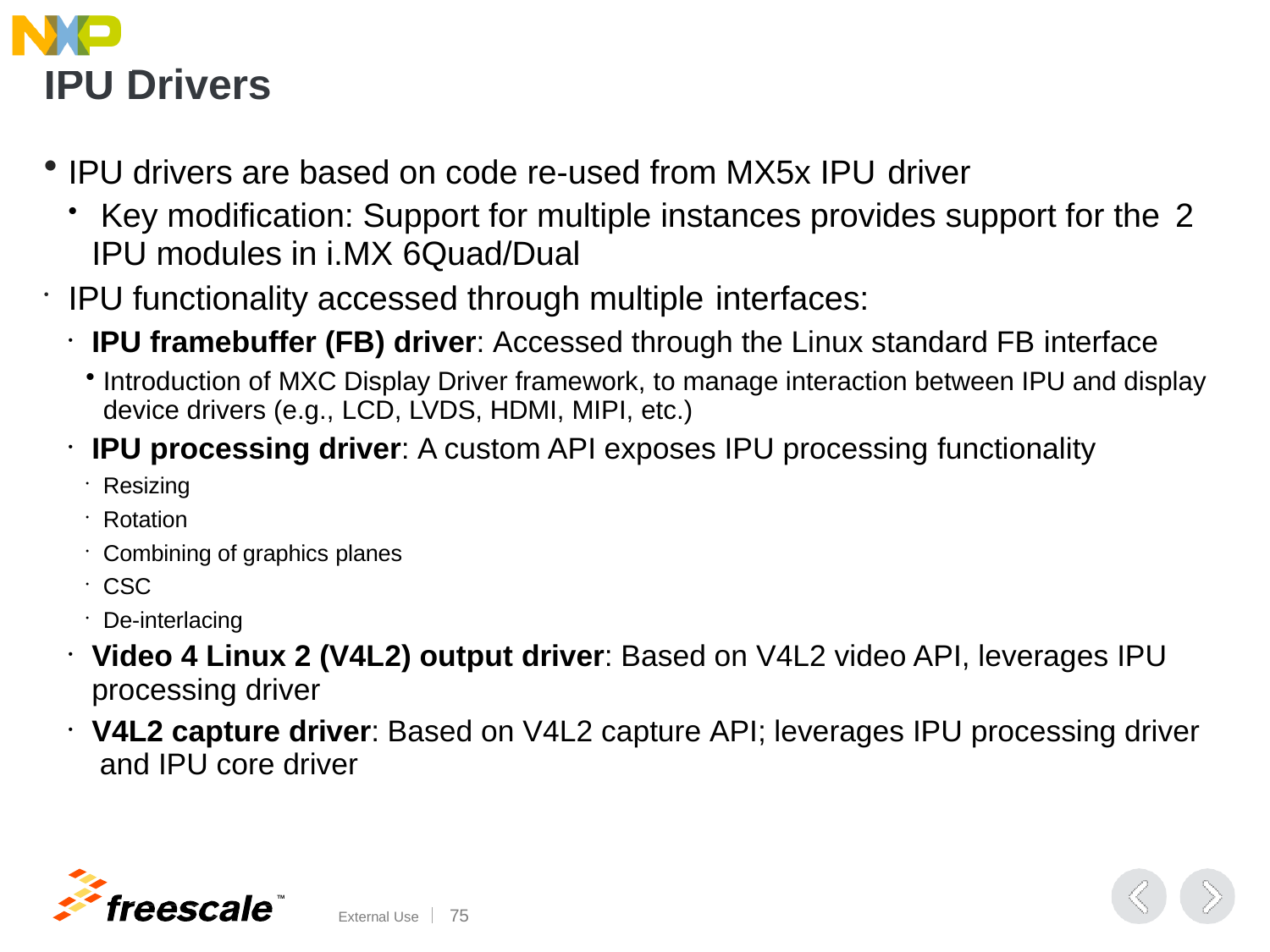

# IPU Drivers
IPU drivers are based on code re-used from MX5x IPU driver
Key modification: Support for multiple instances provides support for the 2
IPU modules in i.MX 6Quad/Dual
IPU functionality accessed through multiple interfaces:
IPU framebuffer (FB) driver: Accessed through the Linux standard FB interface
Introduction of MXC Display Driver framework, to manage interaction between IPU and display  device drivers (e.g., LCD, LVDS, HDMI, MIPI, etc.)
IPU processing driver: A custom API exposes IPU processing functionality
Resizing
Rotation
Combining of graphics planes
CSC
De-interlacing
Video 4 Linux 2 (V4L2) output driver: Based on V4L2 video API, leverages IPU
processing driver
V4L2 capture driver: Based on V4L2 capture API; leverages IPU processing driver  and IPU core driver
TM
External Use	75